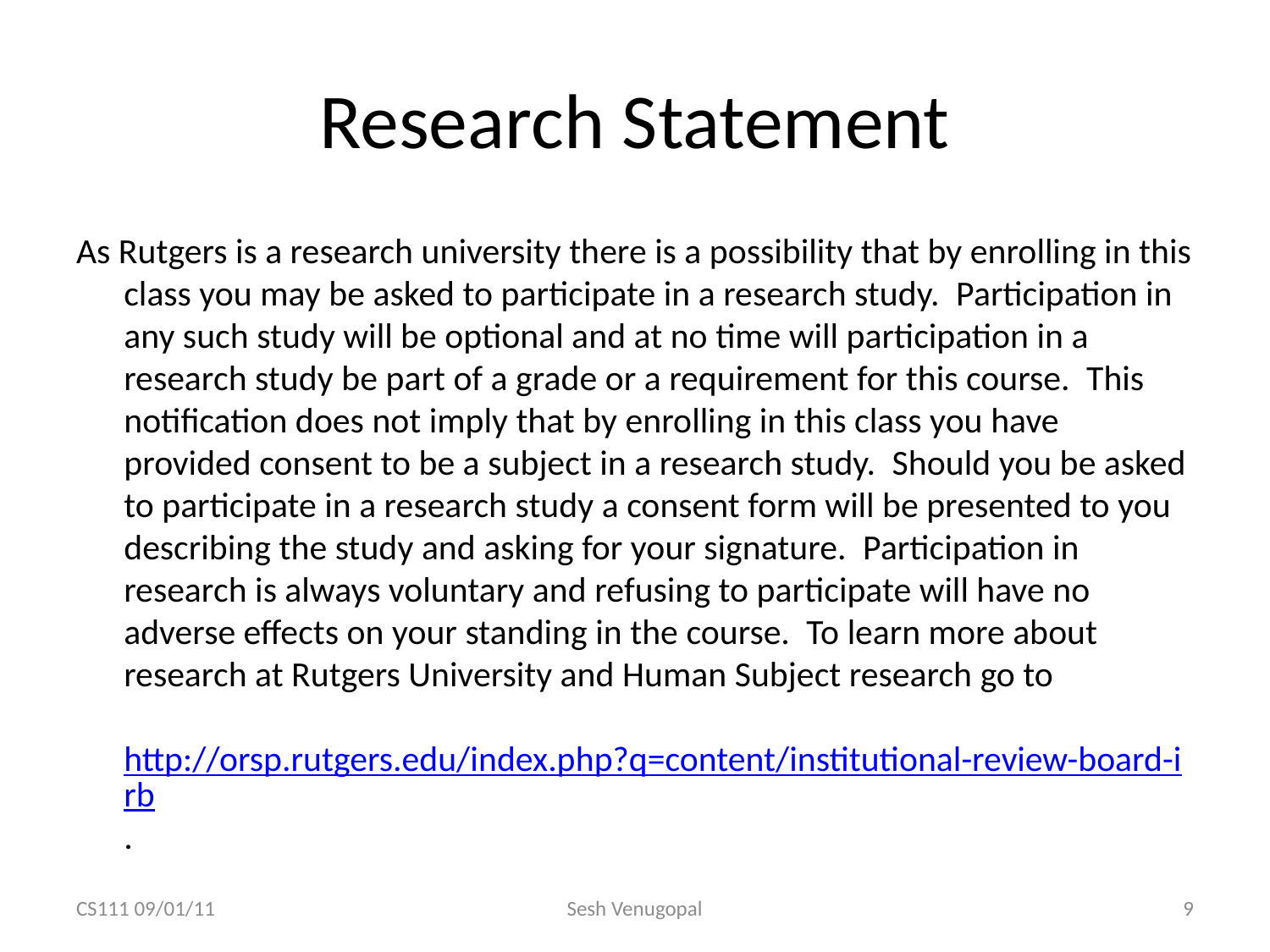

# Research Statement
As Rutgers is a research university there is a possibility that by enrolling in this class you may be asked to participate in a research study.  Participation in any such study will be optional and at no time will participation in a research study be part of a grade or a requirement for this course.  This notification does not imply that by enrolling in this class you have provided consent to be a subject in a research study.  Should you be asked to participate in a research study a consent form will be presented to you describing the study and asking for your signature.  Participation in research is always voluntary and refusing to participate will have no adverse effects on your standing in the course.  To learn more about research at Rutgers University and Human Subject research go to
http://orsp.rutgers.edu/index.php?q=content/institutional-review-board-irb.
CS111 09/01/11
Sesh Venugopal
9